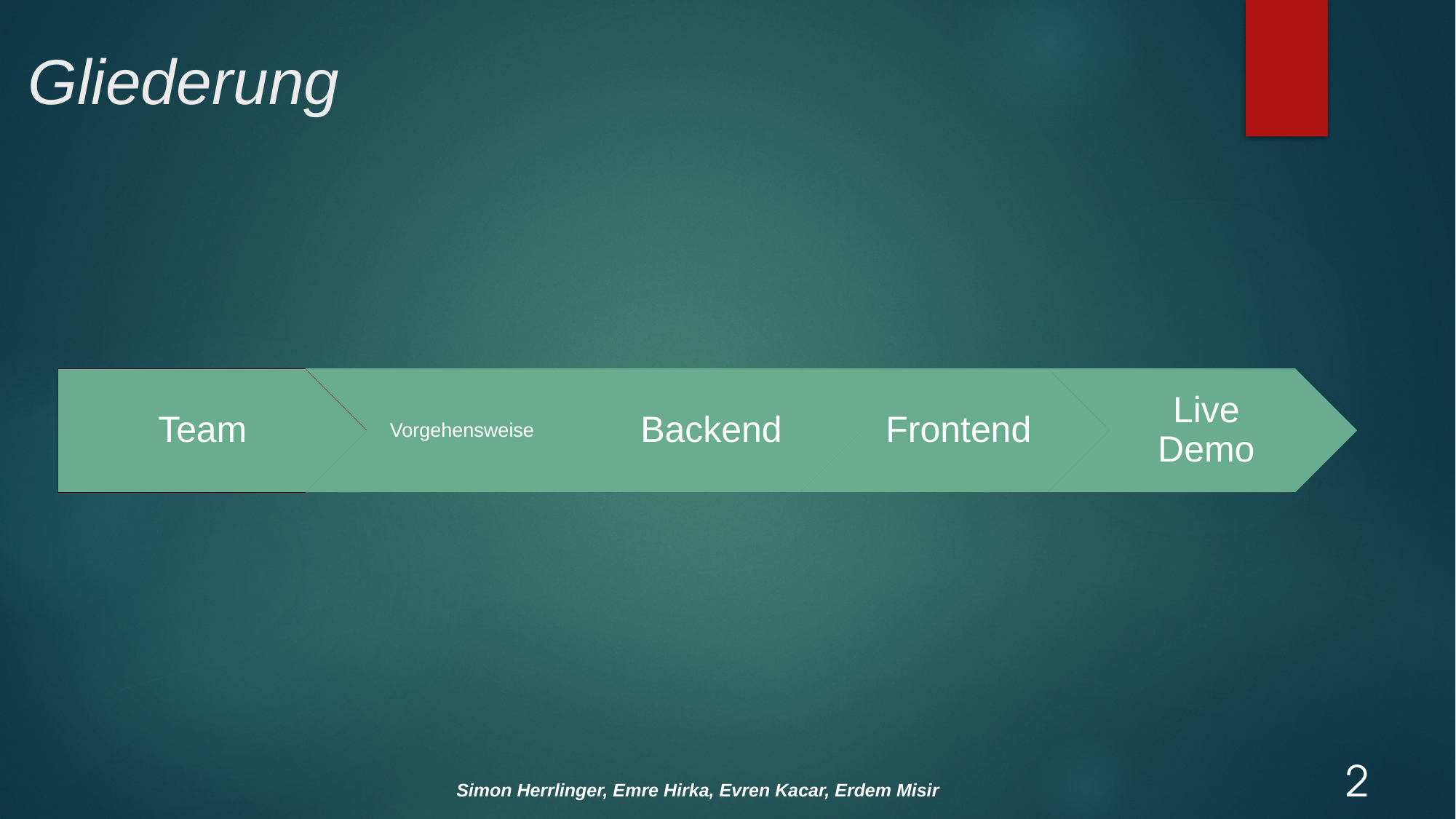

# Gliederung
Team
Vorgehensweise
Backend
Frontend
Live Demo
2